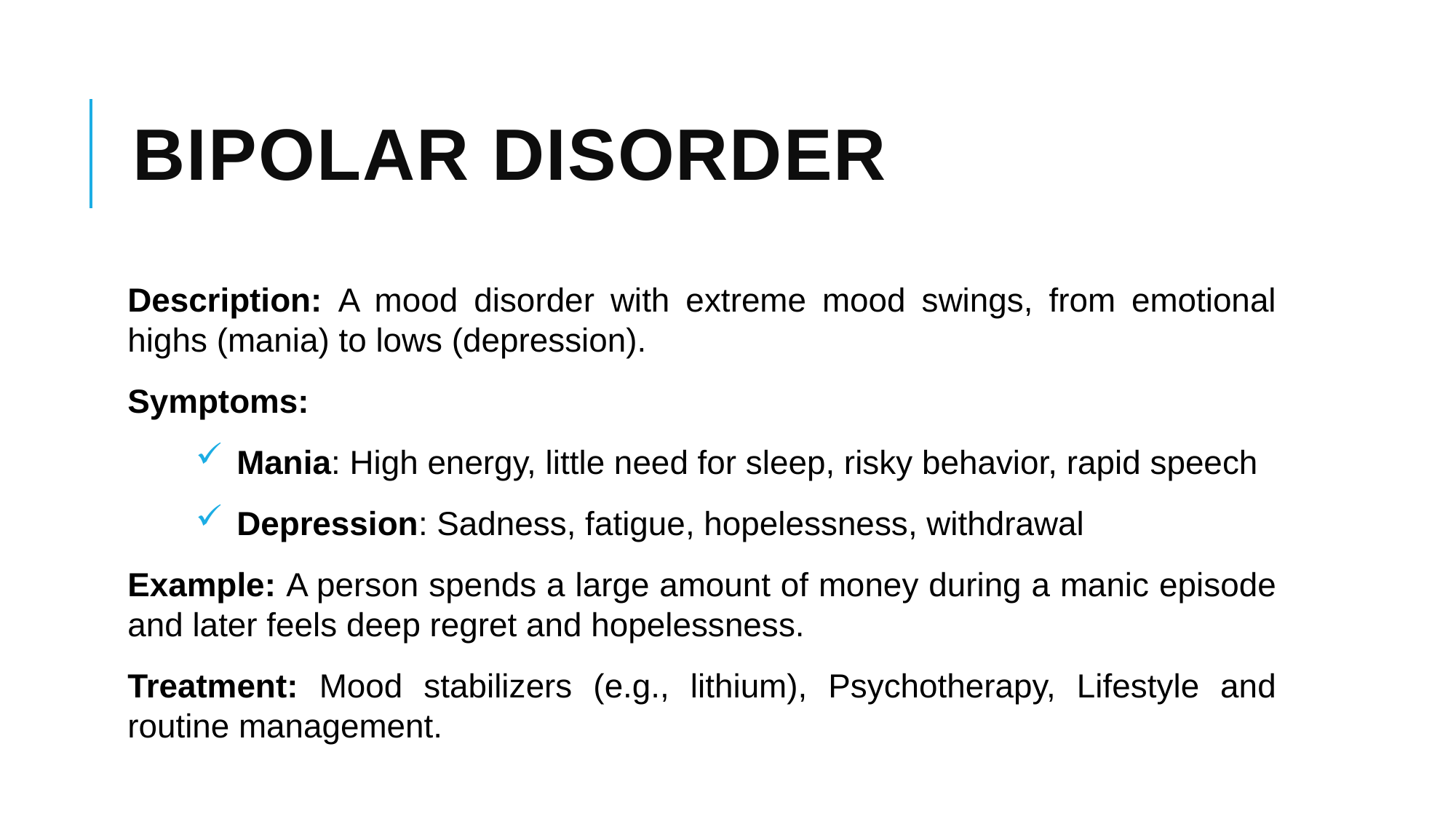

# Bipolar Disorder
Description: A mood disorder with extreme mood swings, from emotional highs (mania) to lows (depression).
Symptoms:
Mania: High energy, little need for sleep, risky behavior, rapid speech
Depression: Sadness, fatigue, hopelessness, withdrawal
Example: A person spends a large amount of money during a manic episode and later feels deep regret and hopelessness.
Treatment: Mood stabilizers (e.g., lithium), Psychotherapy, Lifestyle and routine management.